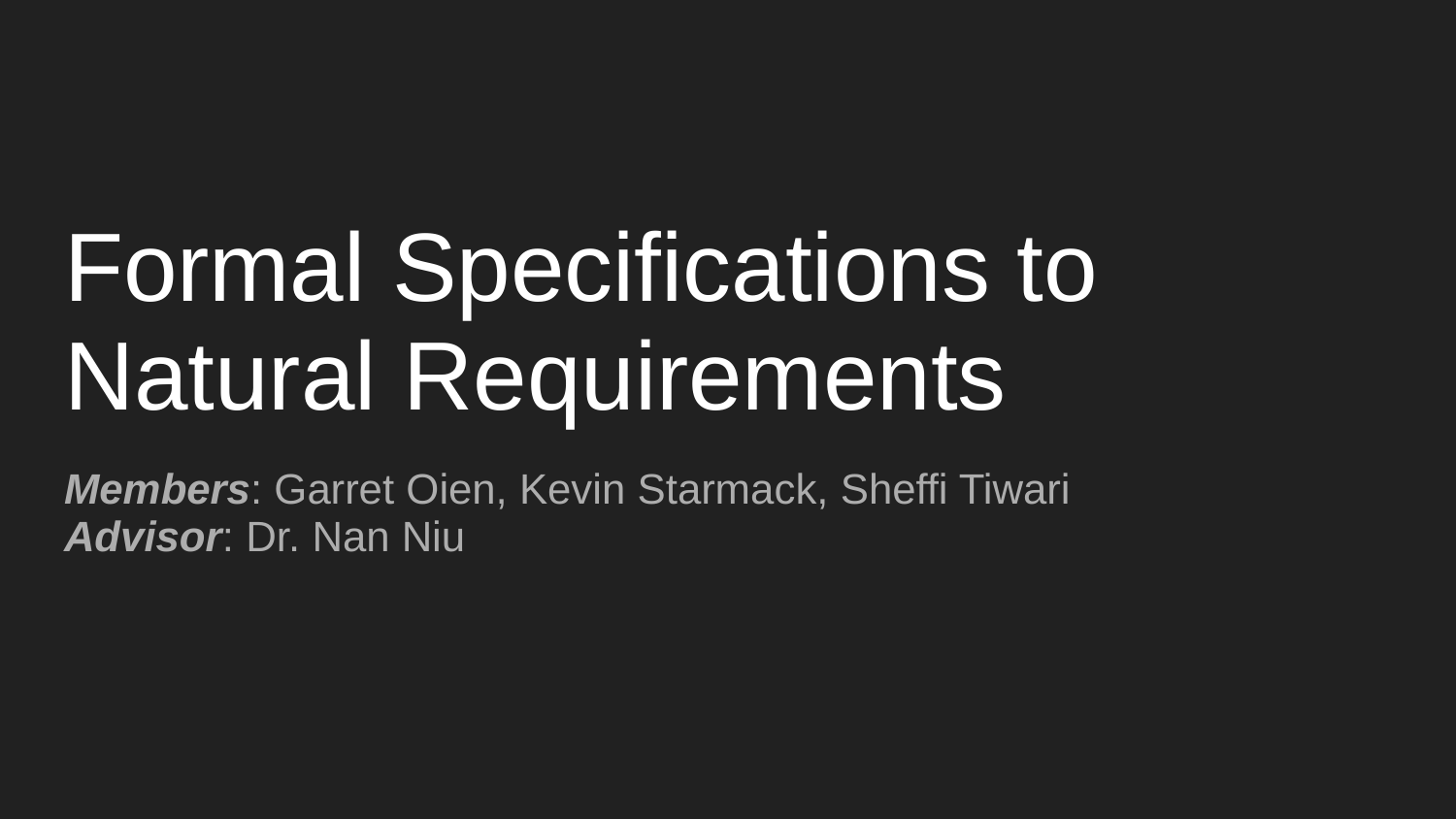

# Formal Specifications to Natural Requirements
Members: Garret Oien, Kevin Starmack, Sheffi Tiwari
Advisor: Dr. Nan Niu